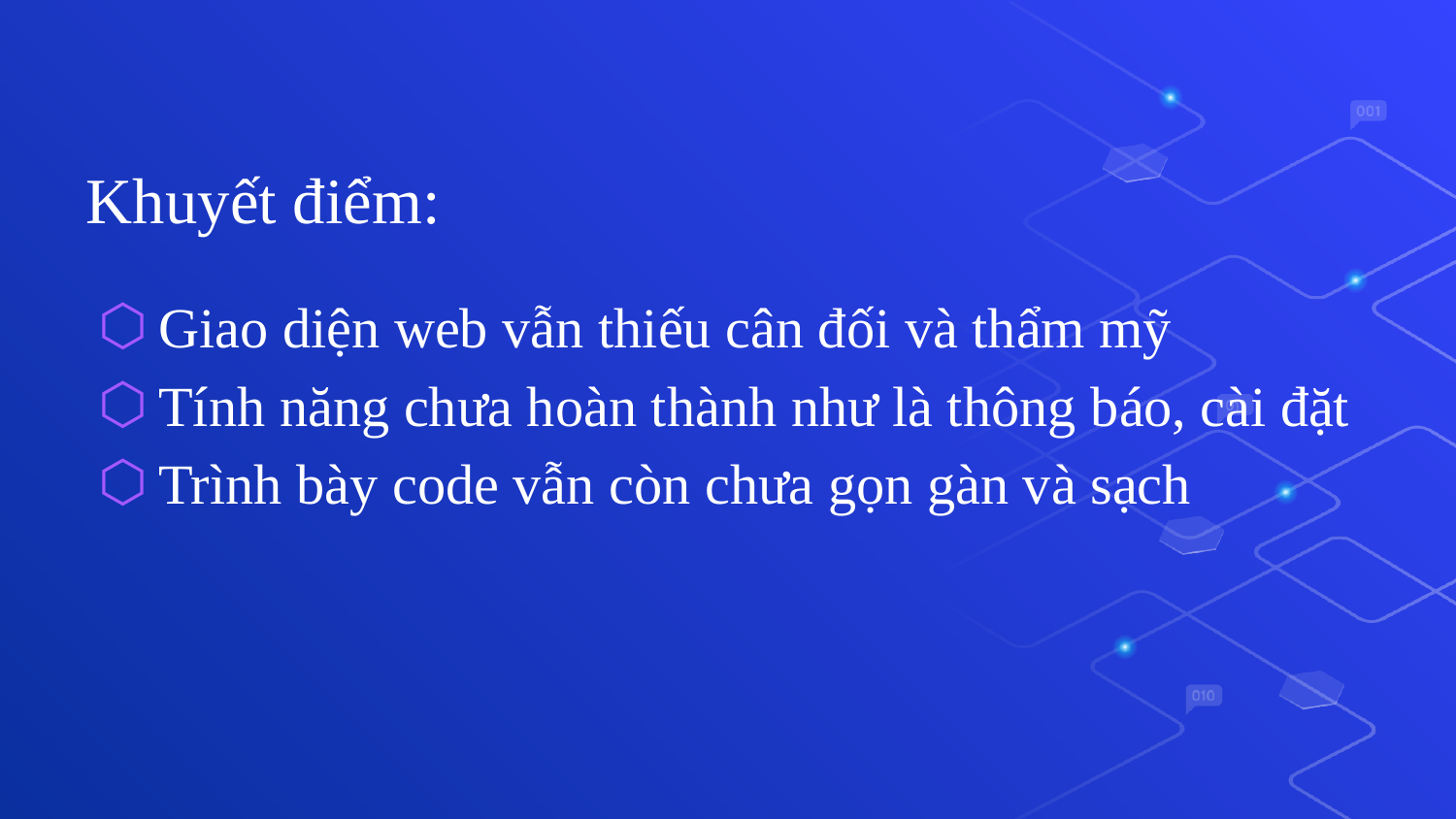

# Khuyết điểm:
Giao diện web vẫn thiếu cân đối và thẩm mỹ
Tính năng chưa hoàn thành như là thông báo, cài đặt
Trình bày code vẫn còn chưa gọn gàn và sạch

5